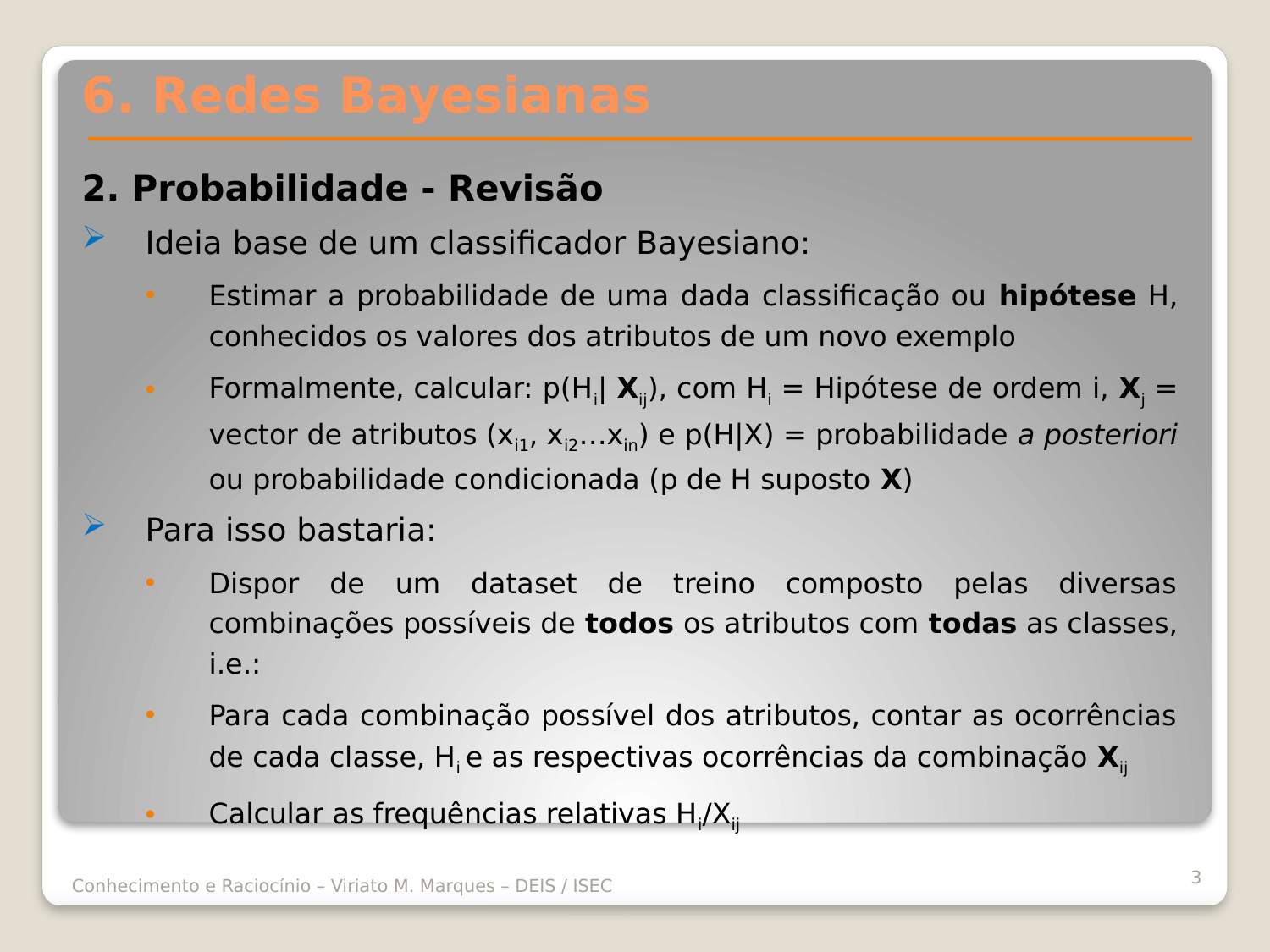

6. Redes Bayesianas
2. Probabilidade - Revisão
Ideia base de um classificador Bayesiano:
Estimar a probabilidade de uma dada classificação ou hipótese H, conhecidos os valores dos atributos de um novo exemplo
Formalmente, calcular: p(Hi| Xij), com Hi = Hipótese de ordem i, Xj = vector de atributos (xi1, xi2…xin) e p(H|X) = probabilidade a posteriori ou probabilidade condicionada (p de H suposto X)
Para isso bastaria:
Dispor de um dataset de treino composto pelas diversas combinações possíveis de todos os atributos com todas as classes, i.e.:
Para cada combinação possível dos atributos, contar as ocorrências de cada classe, Hi e as respectivas ocorrências da combinação Xij
Calcular as frequências relativas Hi/Xij

3
Conhecimento e Raciocínio – Viriato M. Marques – DEIS / ISEC